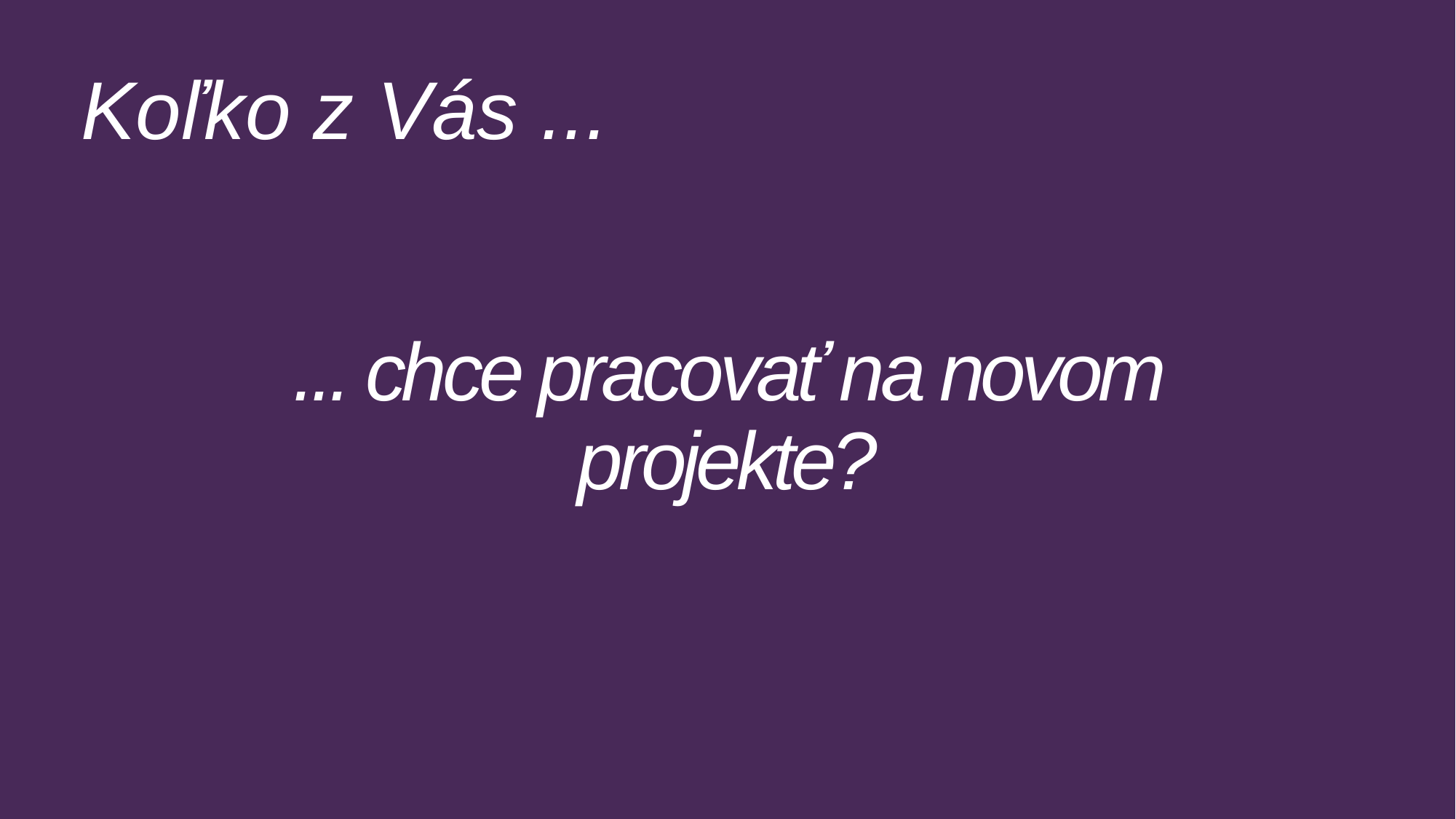

Koľko z Vás ...
# ... chce pracovať na novom projekte?